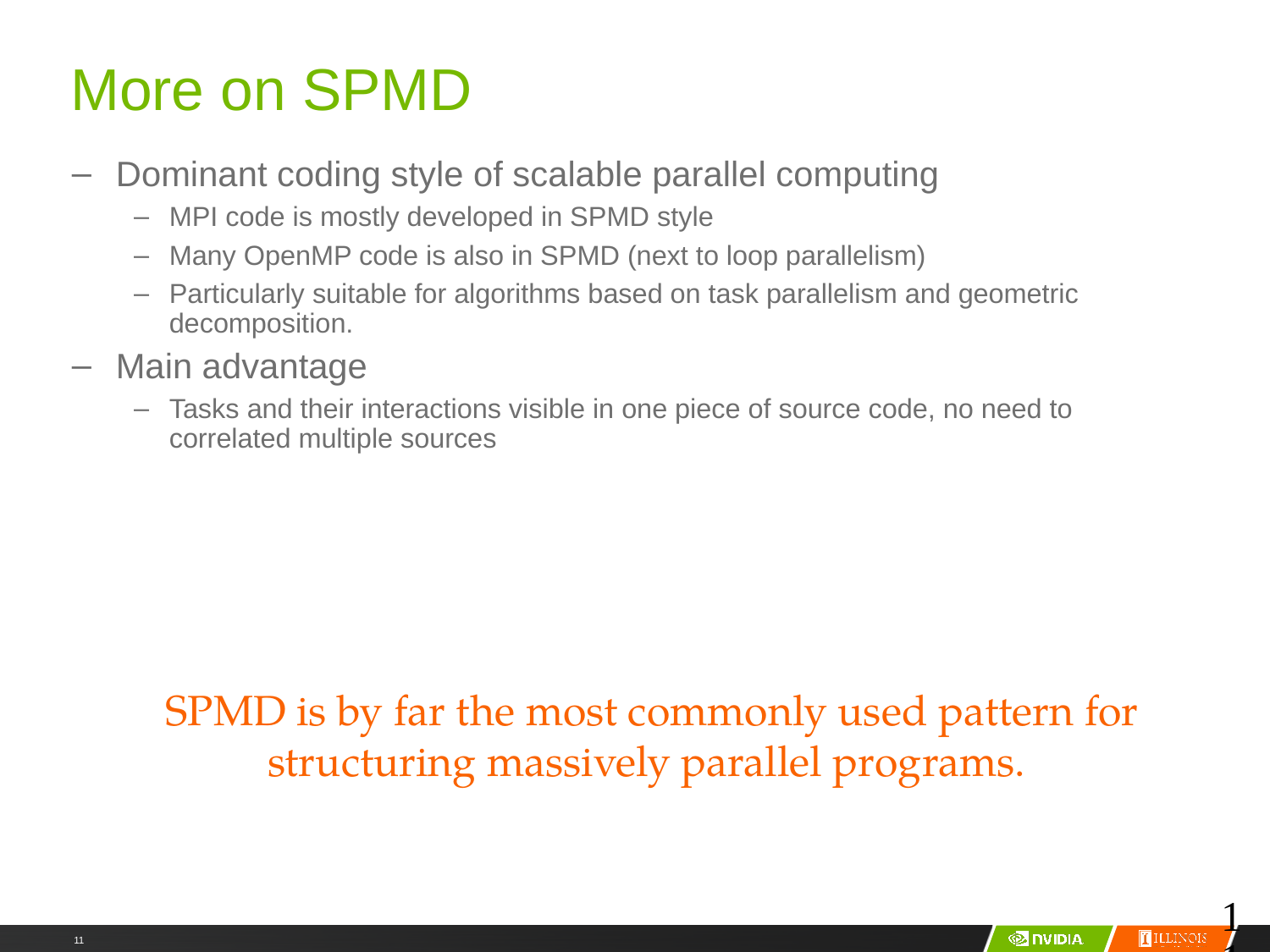

# More on SPMD
Dominant coding style of scalable parallel computing
MPI code is mostly developed in SPMD style
Many OpenMP code is also in SPMD (next to loop parallelism)
Particularly suitable for algorithms based on task parallelism and geometric decomposition.
Main advantage
Tasks and their interactions visible in one piece of source code, no need to correlated multiple sources

SPMD is by far the most commonly used pattern for structuring massively parallel programs.
11